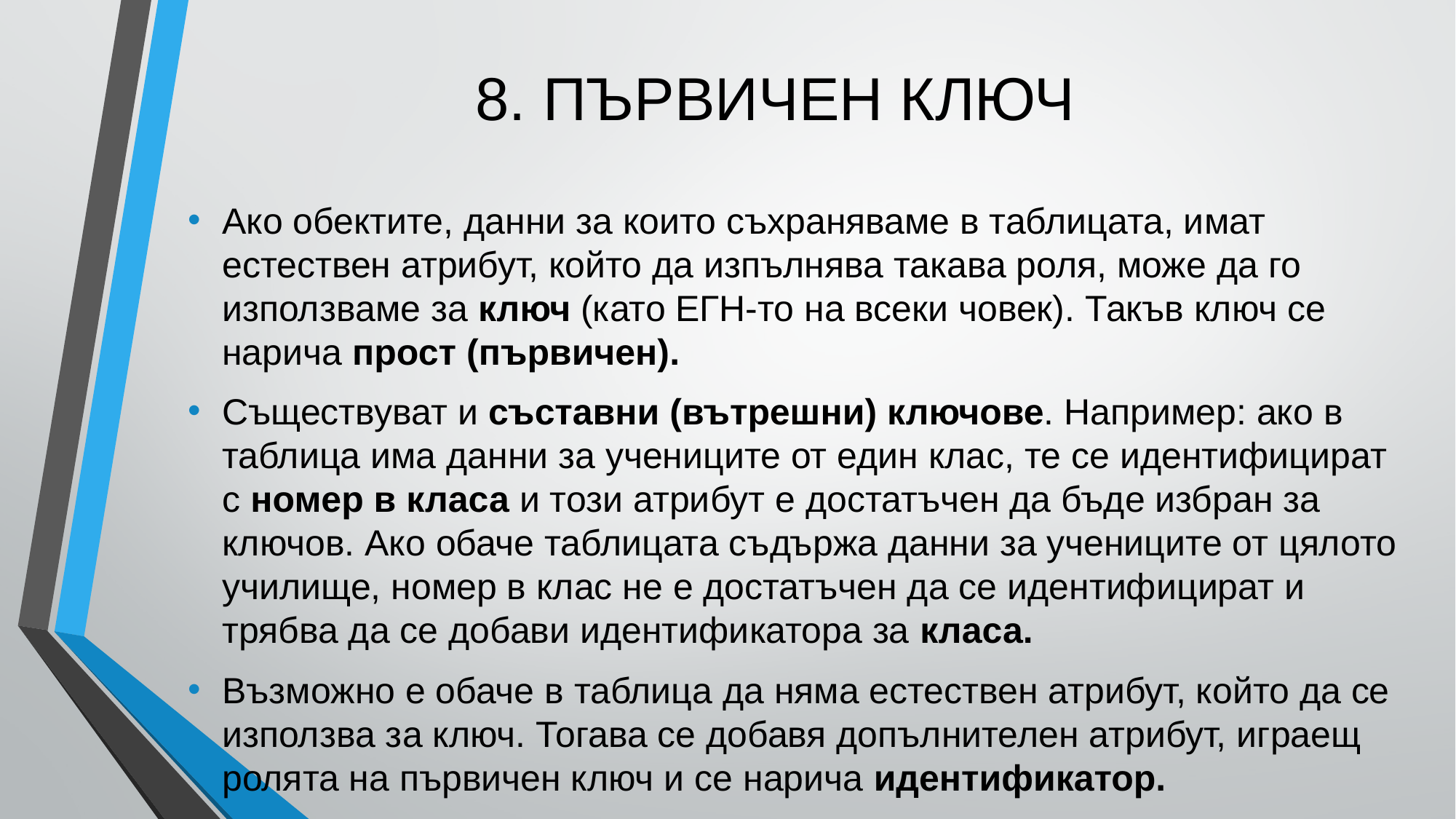

# 8. ПЪРВИЧЕН КЛЮЧ
Ако обектите, данни за които съхраняваме в таблицата, имат естествен атрибут, който да изпълнява такава роля, може да го използваме за ключ (като ЕГН-то на всеки човек). Такъв ключ се нарича прост (първичен).
Съществуват и съставни (вътрешни) ключове. Например: ако в таблица има данни за учениците от един клас, те се идентифицират с номер в класа и този атрибут е достатъчен да бъде избран за ключов. Ако обаче таблицата съдържа данни за учениците от цялото училище, номер в клас не е достатъчен да се идентифицират и трябва да се добави идентификатора за класа.
Възможно е обаче в таблица да няма естествен атрибут, който да се използва за ключ. Тогава се добавя допълнителен атрибут, играещ ролята на първичен ключ и се нарича идентификатор.